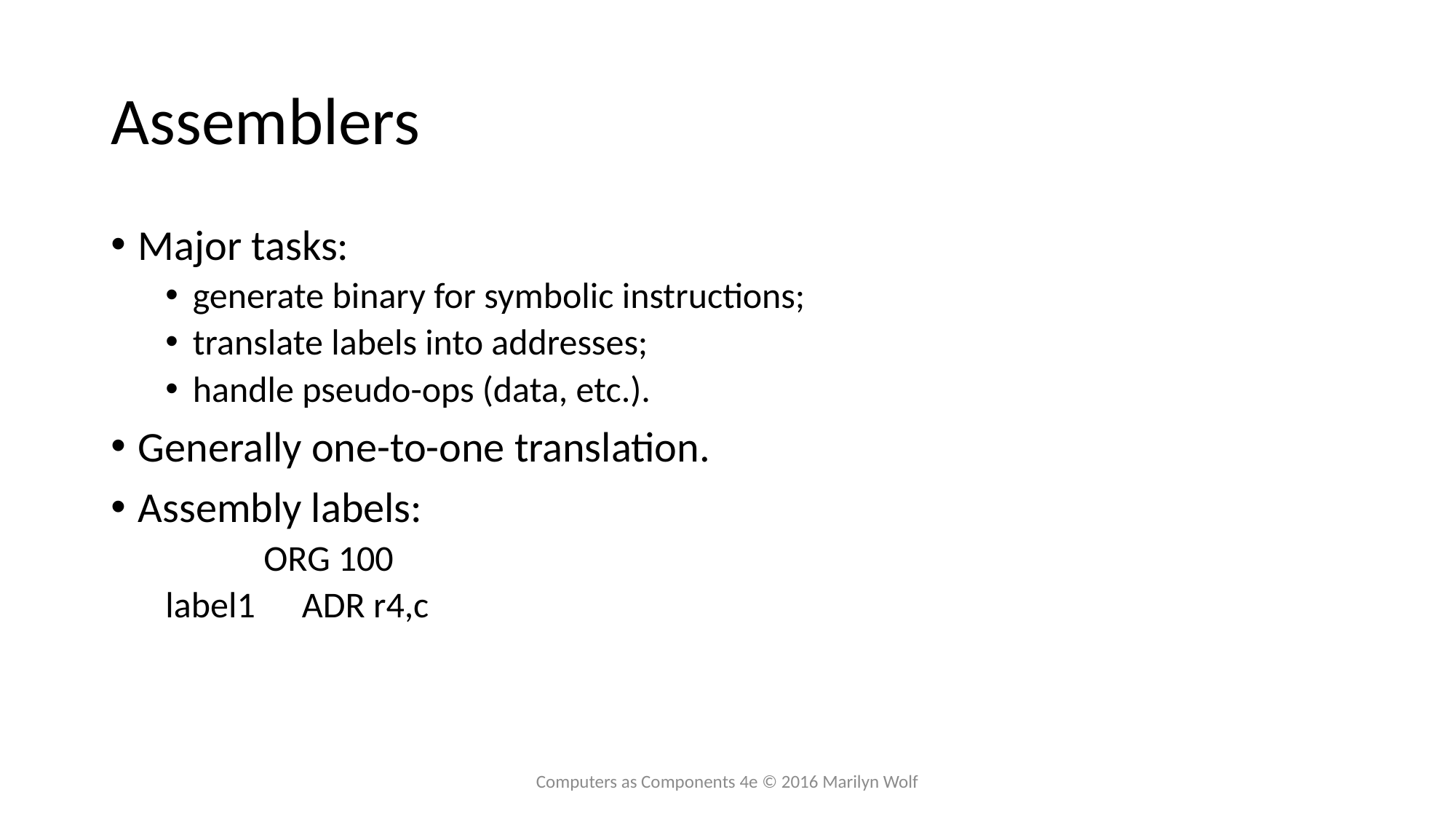

# Assemblers
Major tasks:
generate binary for symbolic instructions;
translate labels into addresses;
handle pseudo-ops (data, etc.).
Generally one-to-one translation.
Assembly labels:
            ORG 100
label1	ADR r4,c
Computers as Components 4e © 2016 Marilyn Wolf